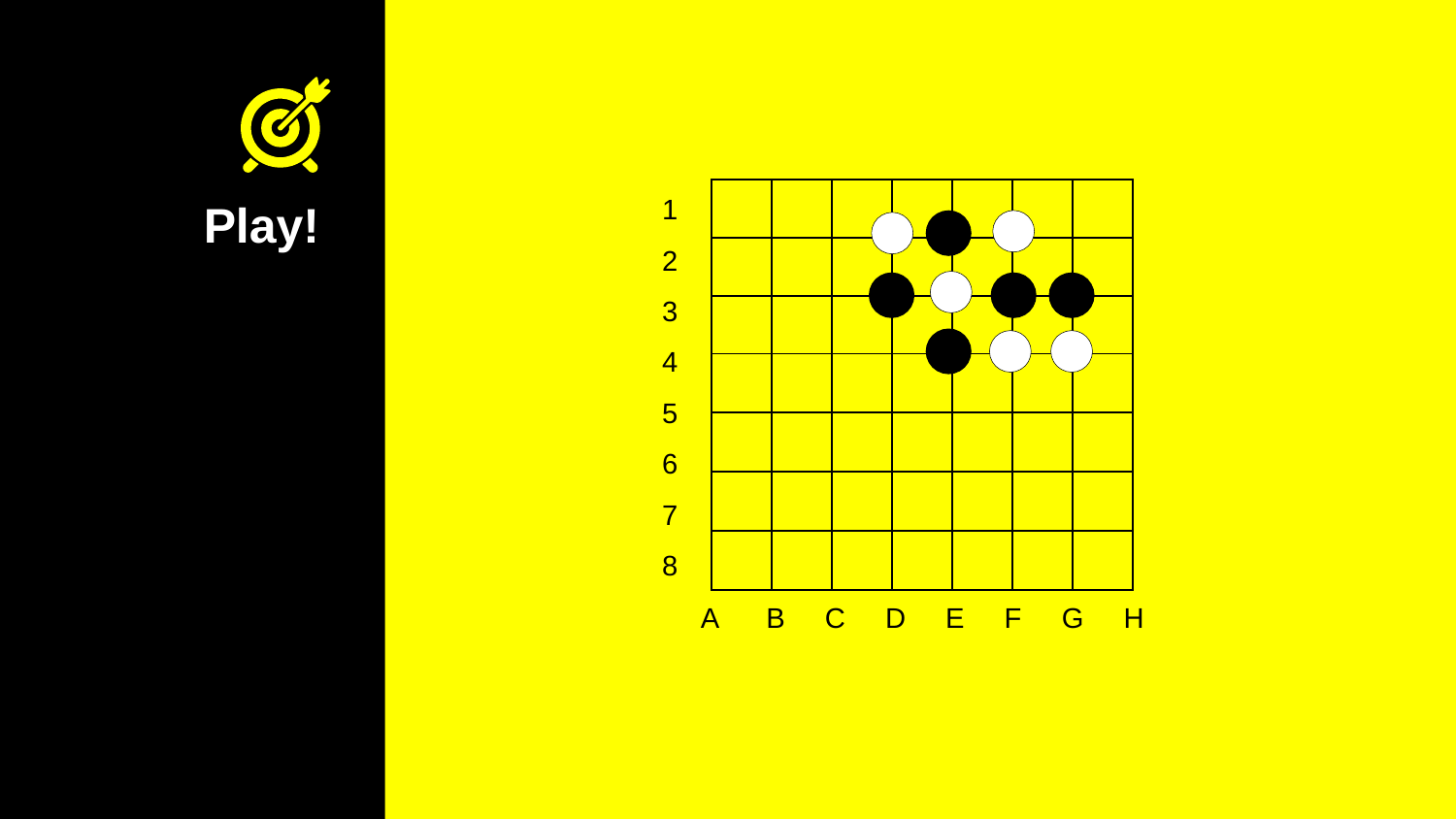

1
2
3
4
5
6
7
8
# Play!
|  |  |  |  |  |  |  |
| --- | --- | --- | --- | --- | --- | --- |
|  |  |  |  |  |  |  |
|  |  |  |  |  |  |  |
|  |  |  |  |  |  |  |
|  |  |  |  |  |  |  |
|  |  |  |  |  |  |  |
|  |  |  |  |  |  |  |

A      B     C     D     E     F     G     H